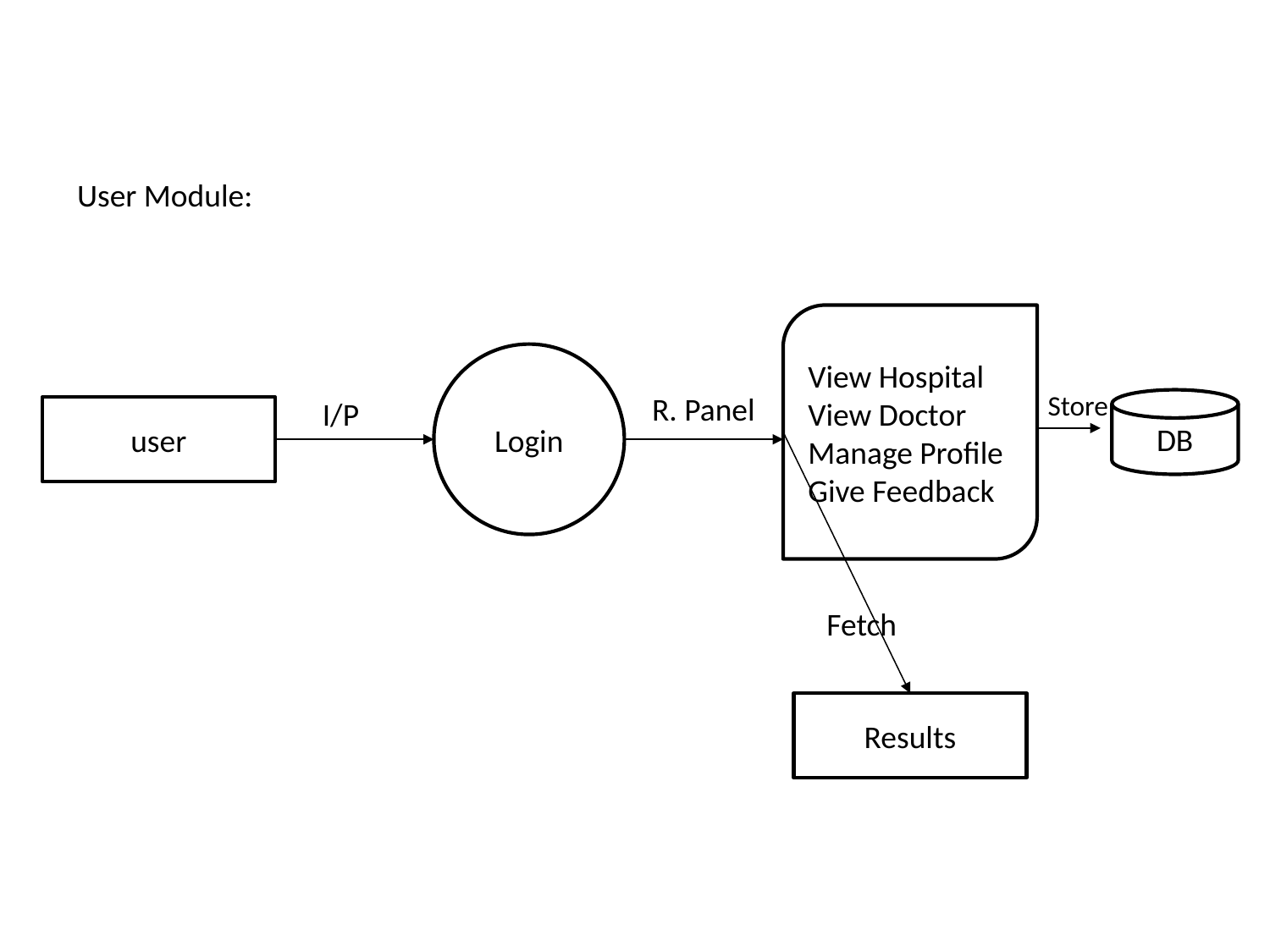

User Module:
View Hospital
View Doctor
Manage Profile
Give Feedback
Login
Store
R. Panel
I/P
DB
user
Fetch
Results